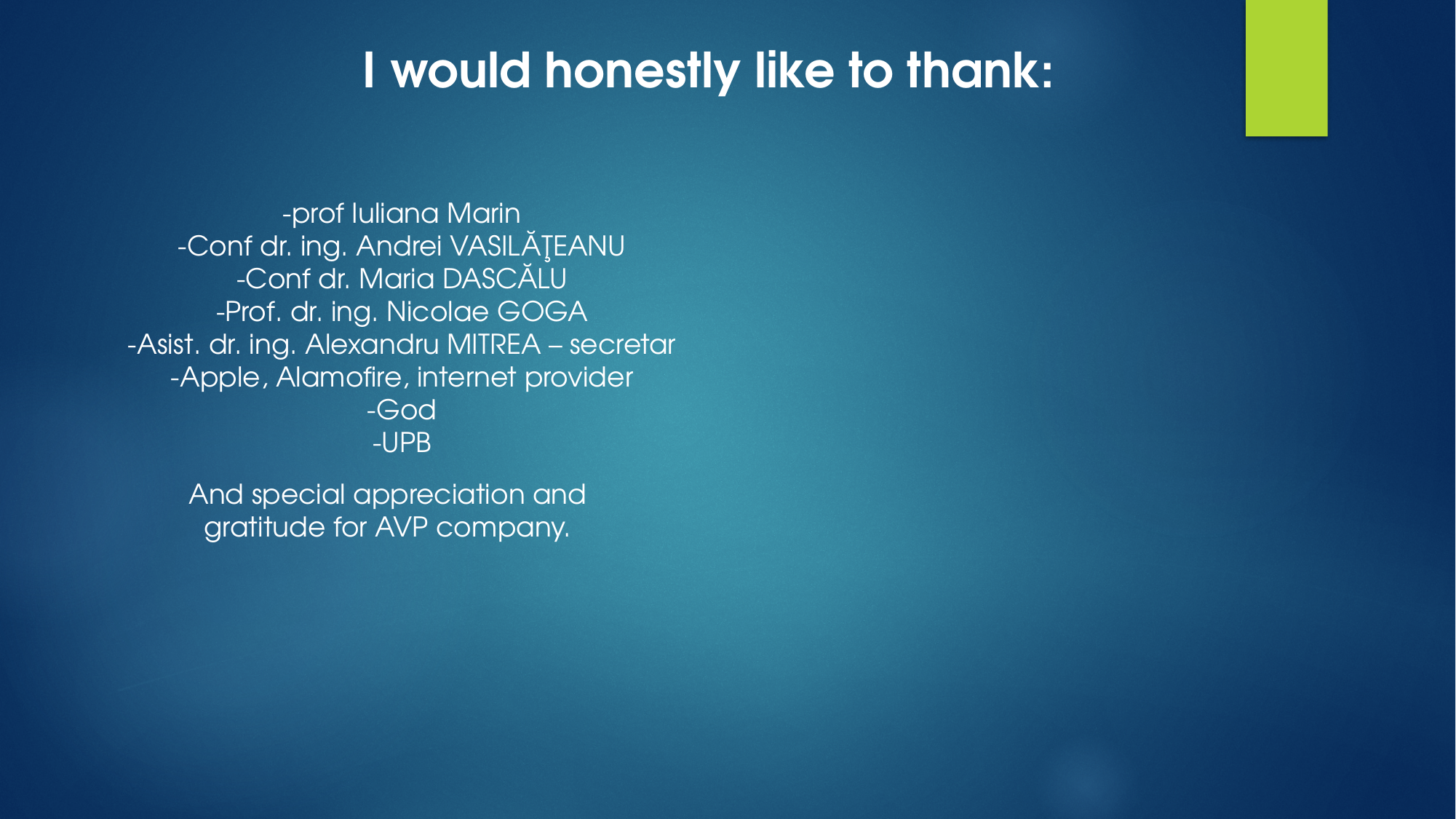

I would honestly like to thank:
-prof Iuliana Marin
-Conf dr. ing. Andrei VASILĂŢEANU
-Conf dr. Maria DASCĂLU
-Prof. dr. ing. Nicolae GOGA
-Asist. dr. ing. Alexandru MITREA – secretar
-Apple, Alamofire, internet provider
-God
-UPB

And special appreciation and gratitude for AVP company.